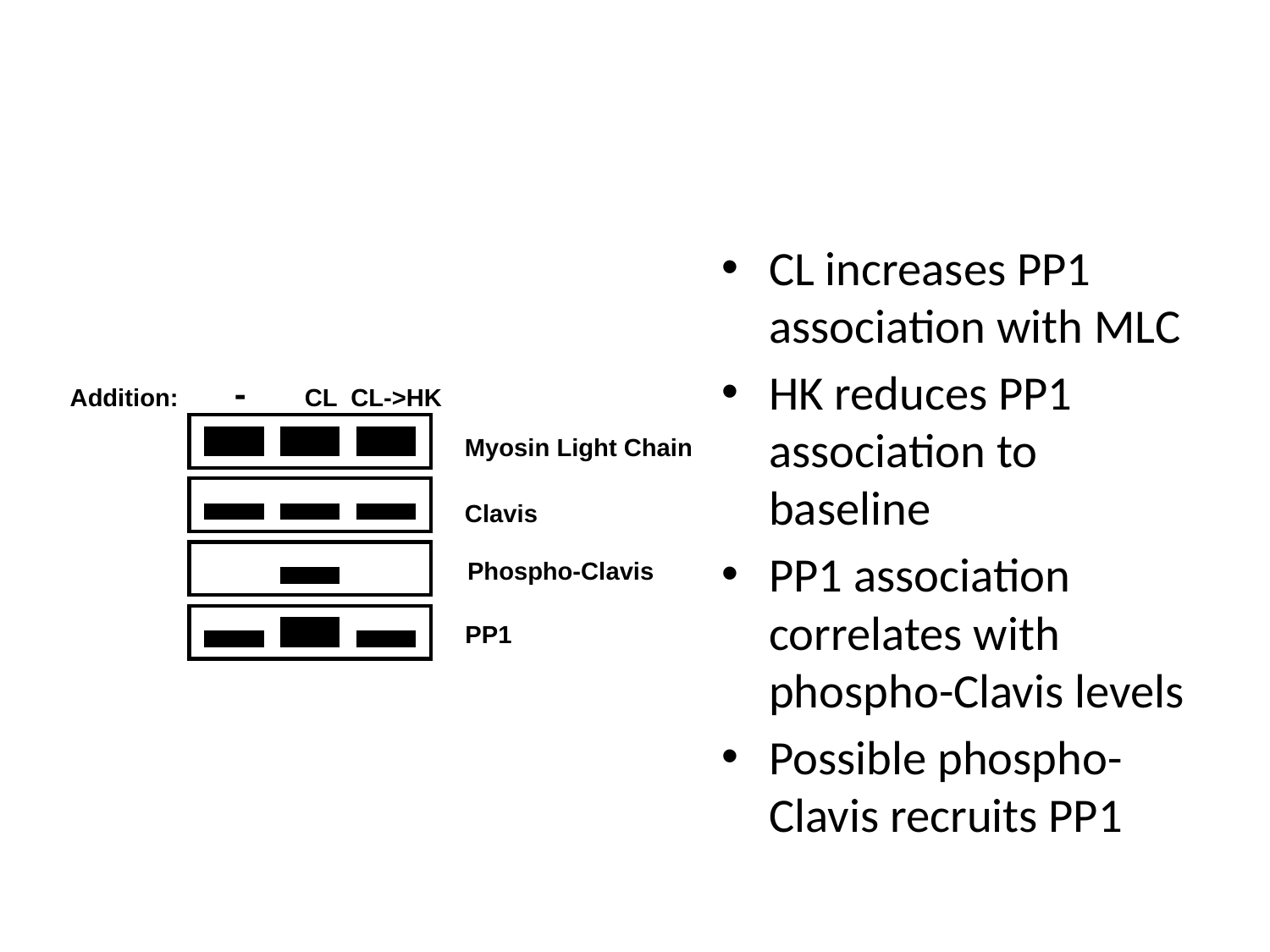

#
CL increases PP1 association with MLC
HK reduces PP1 association to baseline
PP1 association correlates with phospho-Clavis levels
Possible phospho-Clavis recruits PP1
Addition:        -      CL  CL->HK

Myosin Light Chain

Clavis

Phospho-Clavis

PP1